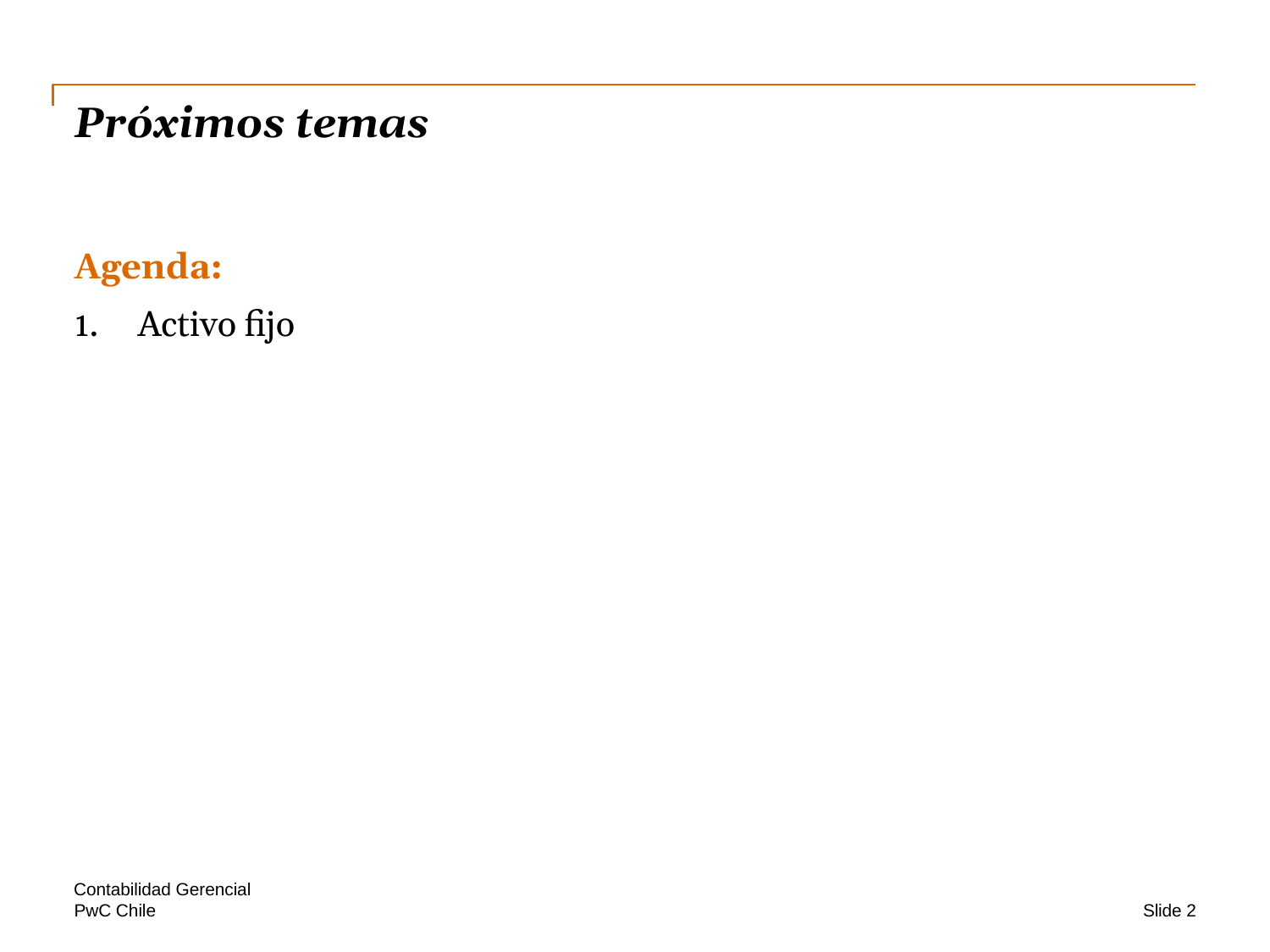

# Próximos temas
Agenda:
Activo fijo
Contabilidad Gerencial
Slide 2